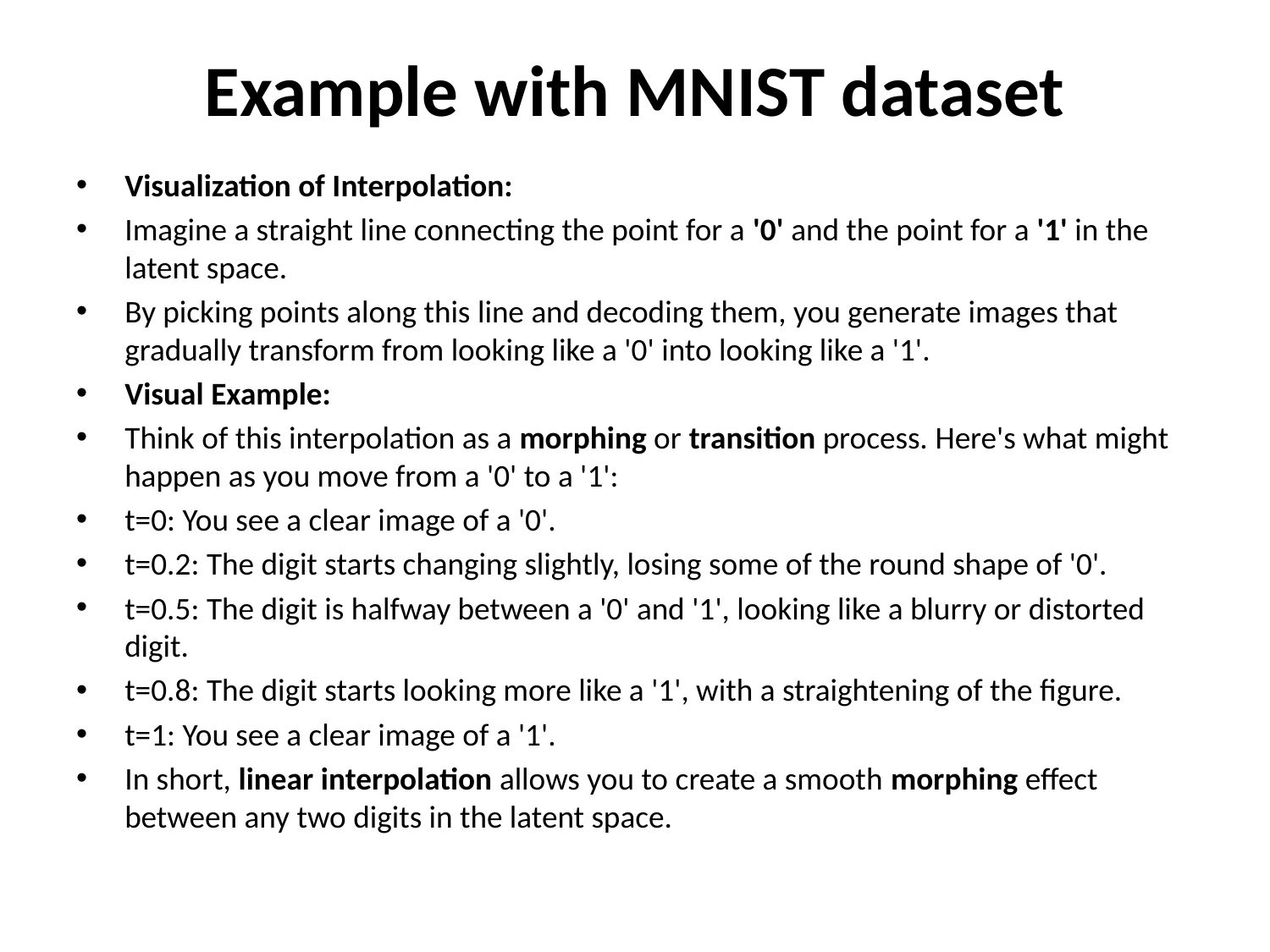

# Example with MNIST dataset
Visualization of Interpolation:
Imagine a straight line connecting the point for a '0' and the point for a '1' in the latent space.
By picking points along this line and decoding them, you generate images that gradually transform from looking like a '0' into looking like a '1'.
Visual Example:
Think of this interpolation as a morphing or transition process. Here's what might happen as you move from a '0' to a '1':
t=0: You see a clear image of a '0'.
t=0.2: The digit starts changing slightly, losing some of the round shape of '0'.
t=0.5: The digit is halfway between a '0' and '1', looking like a blurry or distorted digit.
t=0.8: The digit starts looking more like a '1', with a straightening of the figure.
t=1: You see a clear image of a '1'.
In short, linear interpolation allows you to create a smooth morphing effect between any two digits in the latent space.